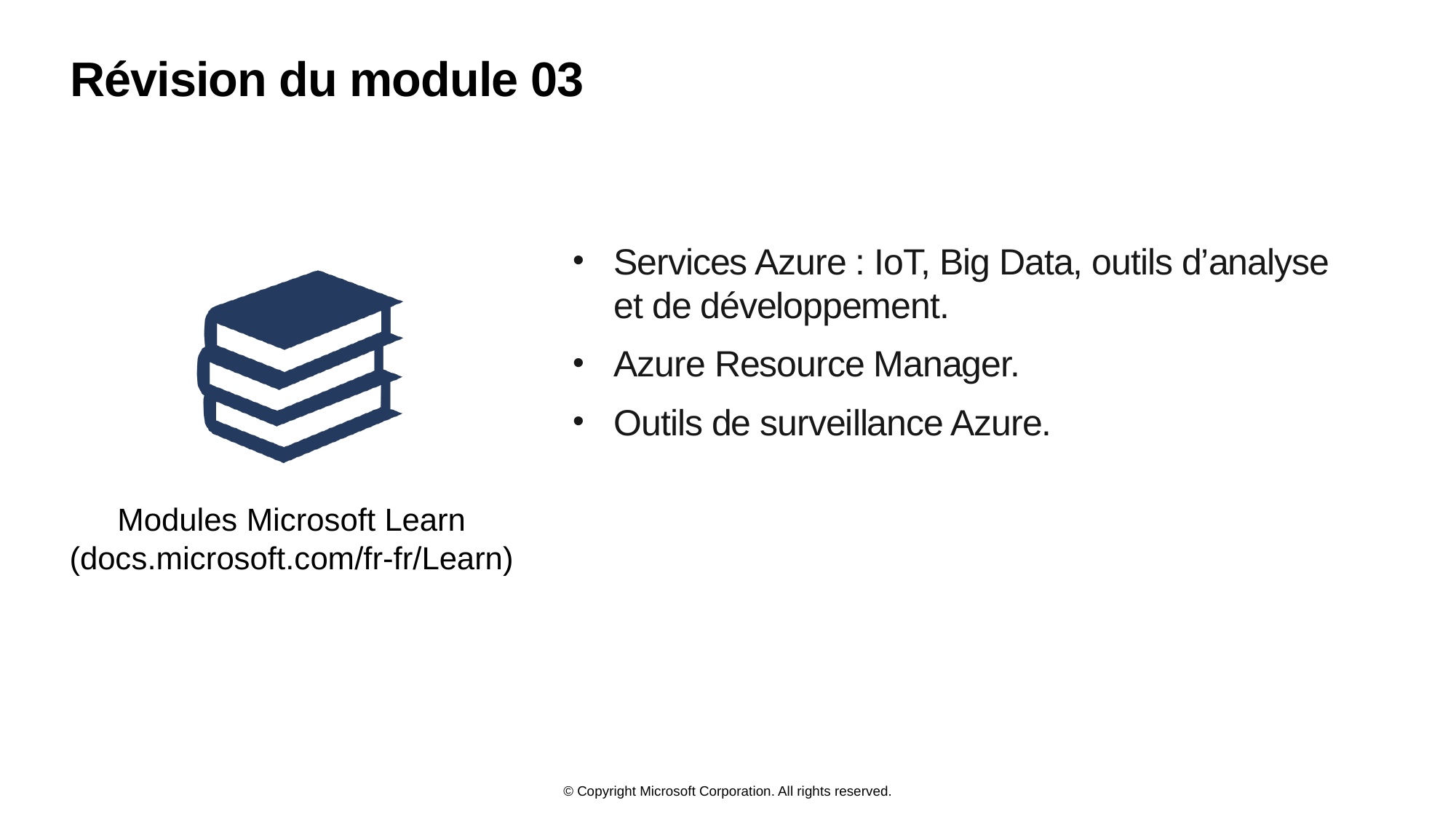

# Révision du module 03
Services Azure : IoT, Big Data, outils d’analyse
et de développement.
Azure Resource Manager.
Outils de surveillance Azure.

Modules Microsoft Learn (docs.microsoft.com/fr-fr/Learn)